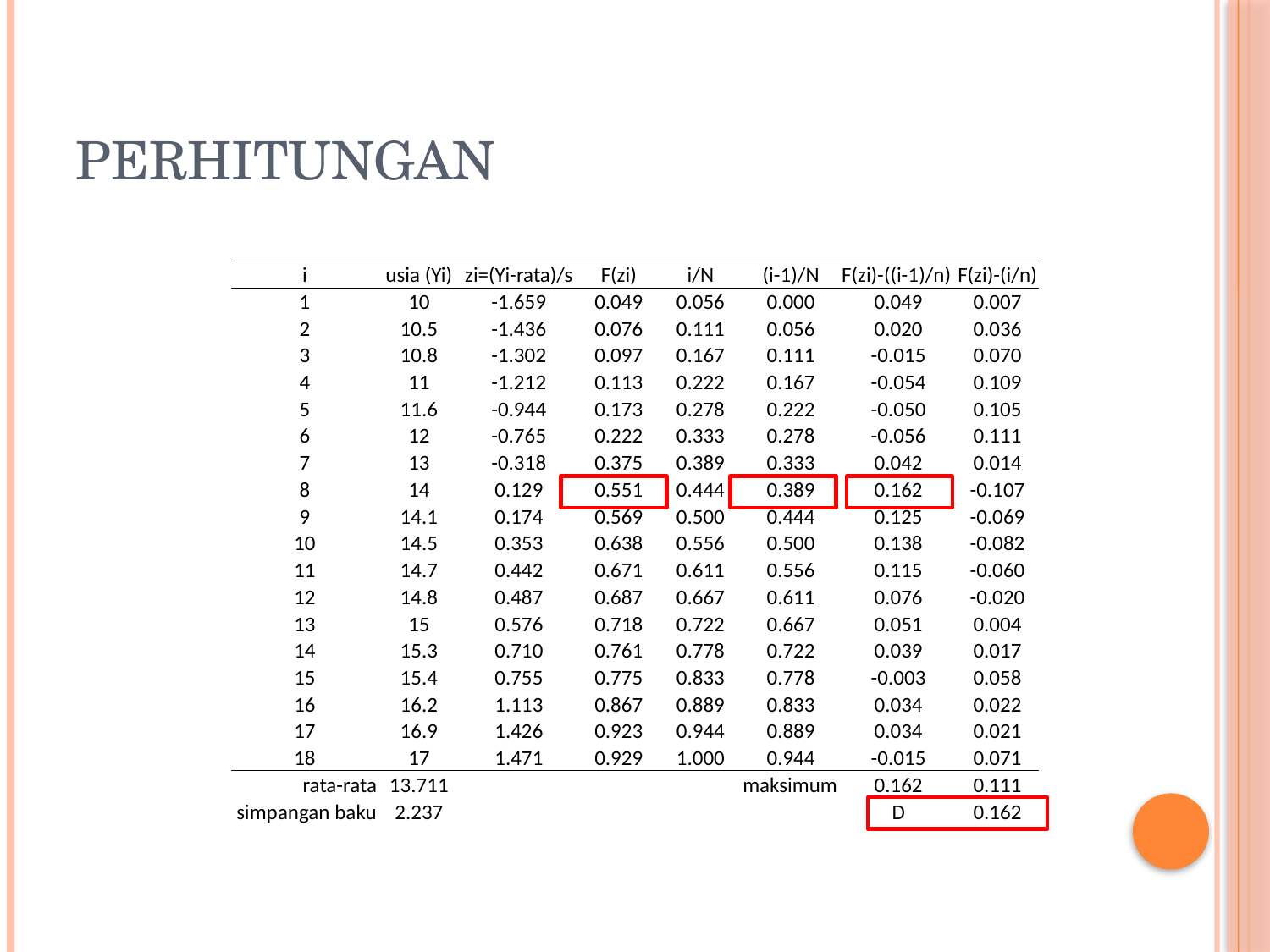

# Perhitungan
| i | usia (Yi) | zi=(Yi-rata)/s | F(zi) | i/N | (i-1)/N | F(zi)-((i-1)/n) | F(zi)-(i/n) |
| --- | --- | --- | --- | --- | --- | --- | --- |
| 1 | 10 | -1.659 | 0.049 | 0.056 | 0.000 | 0.049 | 0.007 |
| 2 | 10.5 | -1.436 | 0.076 | 0.111 | 0.056 | 0.020 | 0.036 |
| 3 | 10.8 | -1.302 | 0.097 | 0.167 | 0.111 | -0.015 | 0.070 |
| 4 | 11 | -1.212 | 0.113 | 0.222 | 0.167 | -0.054 | 0.109 |
| 5 | 11.6 | -0.944 | 0.173 | 0.278 | 0.222 | -0.050 | 0.105 |
| 6 | 12 | -0.765 | 0.222 | 0.333 | 0.278 | -0.056 | 0.111 |
| 7 | 13 | -0.318 | 0.375 | 0.389 | 0.333 | 0.042 | 0.014 |
| 8 | 14 | 0.129 | 0.551 | 0.444 | 0.389 | 0.162 | -0.107 |
| 9 | 14.1 | 0.174 | 0.569 | 0.500 | 0.444 | 0.125 | -0.069 |
| 10 | 14.5 | 0.353 | 0.638 | 0.556 | 0.500 | 0.138 | -0.082 |
| 11 | 14.7 | 0.442 | 0.671 | 0.611 | 0.556 | 0.115 | -0.060 |
| 12 | 14.8 | 0.487 | 0.687 | 0.667 | 0.611 | 0.076 | -0.020 |
| 13 | 15 | 0.576 | 0.718 | 0.722 | 0.667 | 0.051 | 0.004 |
| 14 | 15.3 | 0.710 | 0.761 | 0.778 | 0.722 | 0.039 | 0.017 |
| 15 | 15.4 | 0.755 | 0.775 | 0.833 | 0.778 | -0.003 | 0.058 |
| 16 | 16.2 | 1.113 | 0.867 | 0.889 | 0.833 | 0.034 | 0.022 |
| 17 | 16.9 | 1.426 | 0.923 | 0.944 | 0.889 | 0.034 | 0.021 |
| 18 | 17 | 1.471 | 0.929 | 1.000 | 0.944 | -0.015 | 0.071 |
| rata-rata | 13.711 |  |  |  | maksimum | 0.162 | 0.111 |
| simpangan baku | 2.237 |  |  |  |  | D | 0.162 |